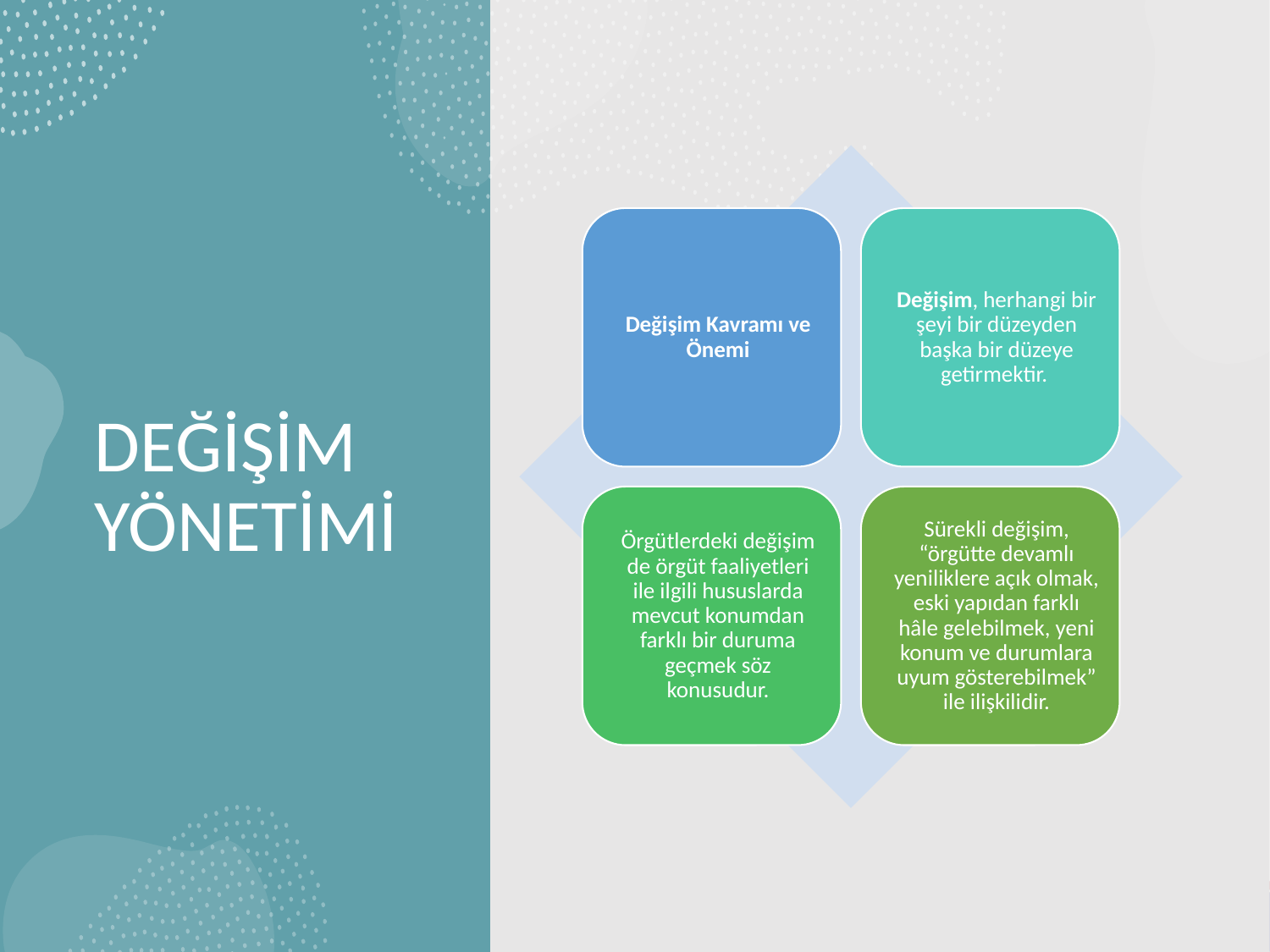

Değişim Kavramı ve Önemi
Değişim, herhangi bir şeyi bir düzeyden başka bir düzeye getirmektir.
Örgütlerdeki değişim de örgüt faaliyetleri ile ilgili hususlarda mevcut konumdan farklı bir duruma geçmek söz konusudur.
Sürekli değişim, “örgütte devamlı yeniliklere açık olmak, eski yapıdan farklı hâle gelebilmek, yeni konum ve durumlara uyum gösterebilmek” ile ilişkilidir.
# DEĞİŞİM YÖNETİMİ